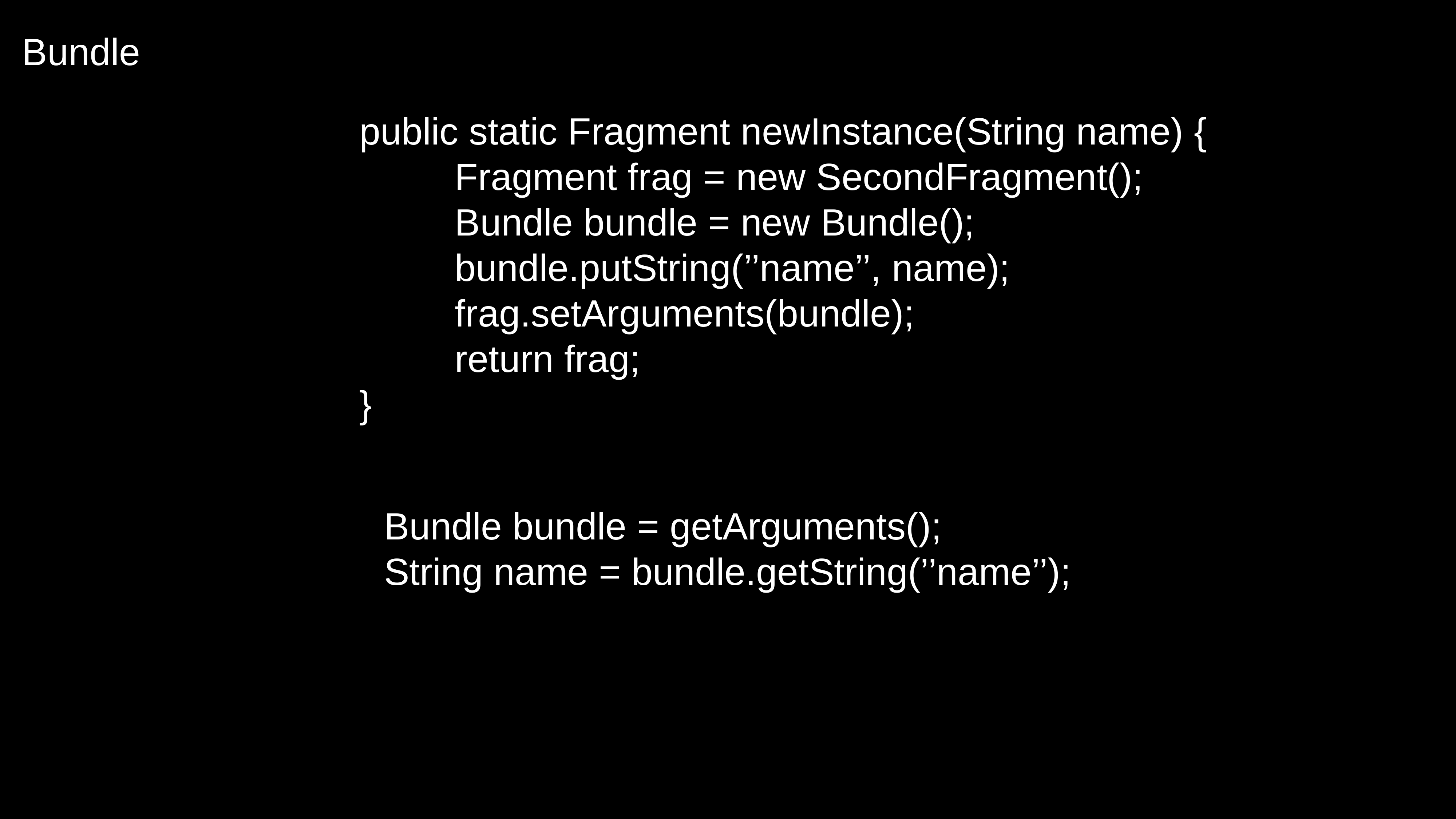

Bundle
public static Fragment newInstance(String name) {
Fragment frag = new SecondFragment();
Bundle bundle = new Bundle();
bundle.putString(’’name’’, name);
frag.setArguments(bundle);
return frag;
}
Bundle bundle = getArguments();
String name = bundle.getString(’’name’’);